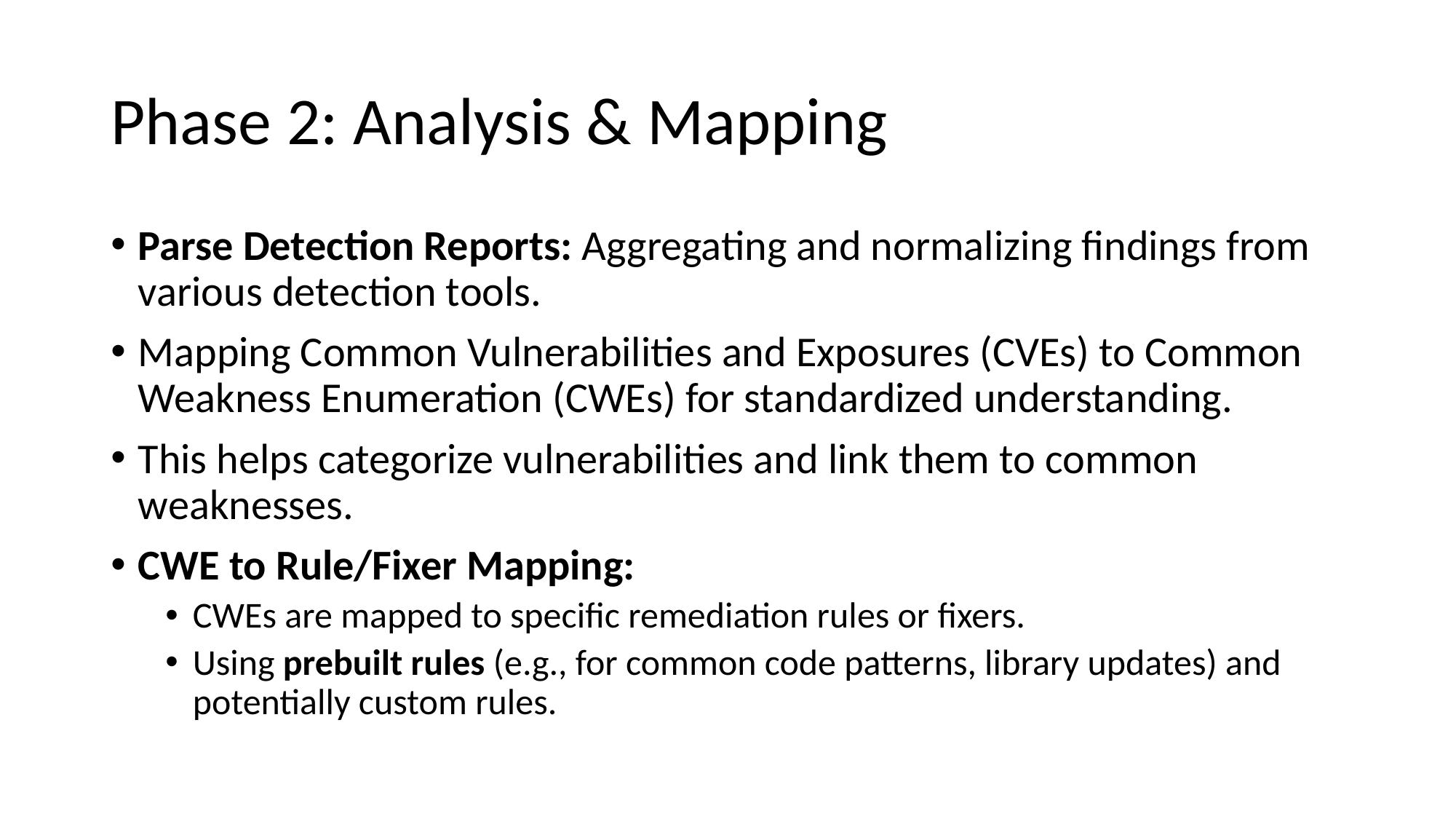

# Phase 2: Analysis & Mapping
Parse Detection Reports: Aggregating and normalizing findings from various detection tools.
Mapping Common Vulnerabilities and Exposures (CVEs) to Common Weakness Enumeration (CWEs) for standardized understanding.
This helps categorize vulnerabilities and link them to common weaknesses.
CWE to Rule/Fixer Mapping:
CWEs are mapped to specific remediation rules or fixers.
Using prebuilt rules (e.g., for common code patterns, library updates) and potentially custom rules.